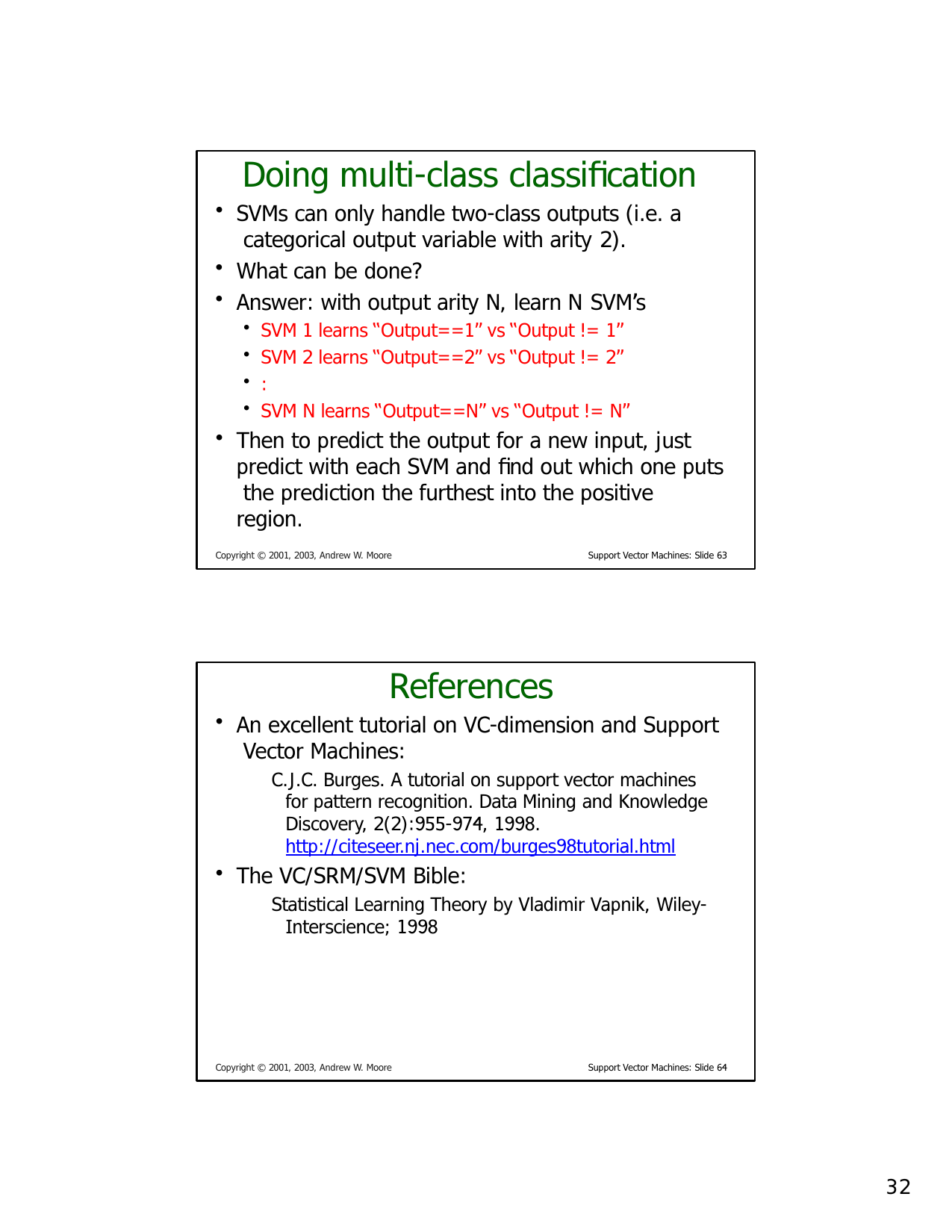

# Doing multi-class classification
SVMs can only handle two-class outputs (i.e. a  categorical output variable with arity 2).
What can be done?
Answer: with output arity N, learn N SVM’s
SVM 1 learns “Output==1” vs “Output != 1”
SVM 2 learns “Output==2” vs “Output != 2”
:
SVM N learns “Output==N” vs “Output != N”
Then to predict the output for a new input, just  predict with each SVM and find out which one puts  the prediction the furthest into the positive region.
Copyright © 2001, 2003, Andrew W. Moore
Support Vector Machines: Slide 63
References
An excellent tutorial on VC-dimension and Support  Vector Machines:
C.J.C. Burges. A tutorial on support vector machines  for pattern recognition. Data Mining and Knowledge  Discovery, 2(2):955-974, 1998.  http://citeseer.nj.nec.com/burges98tutorial.html
The VC/SRM/SVM Bible:
Statistical Learning Theory by Vladimir Vapnik, Wiley-  Interscience; 1998

Copyright © 2001, 2003, Andrew W. Moore
Support Vector Machines: Slide 64
32